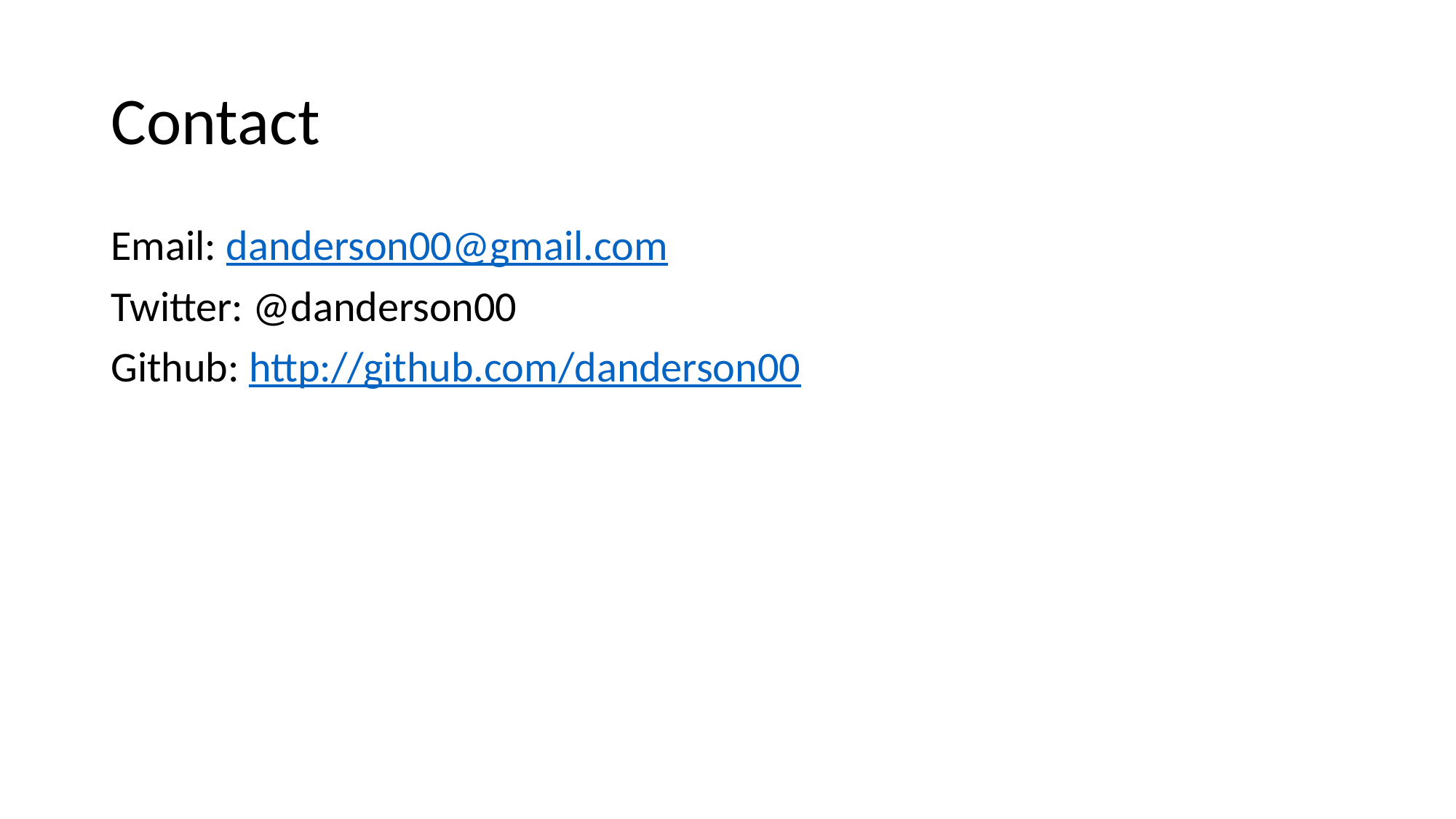

# Contact
Email: danderson00@gmail.com
Twitter: @danderson00
Github: http://github.com/danderson00